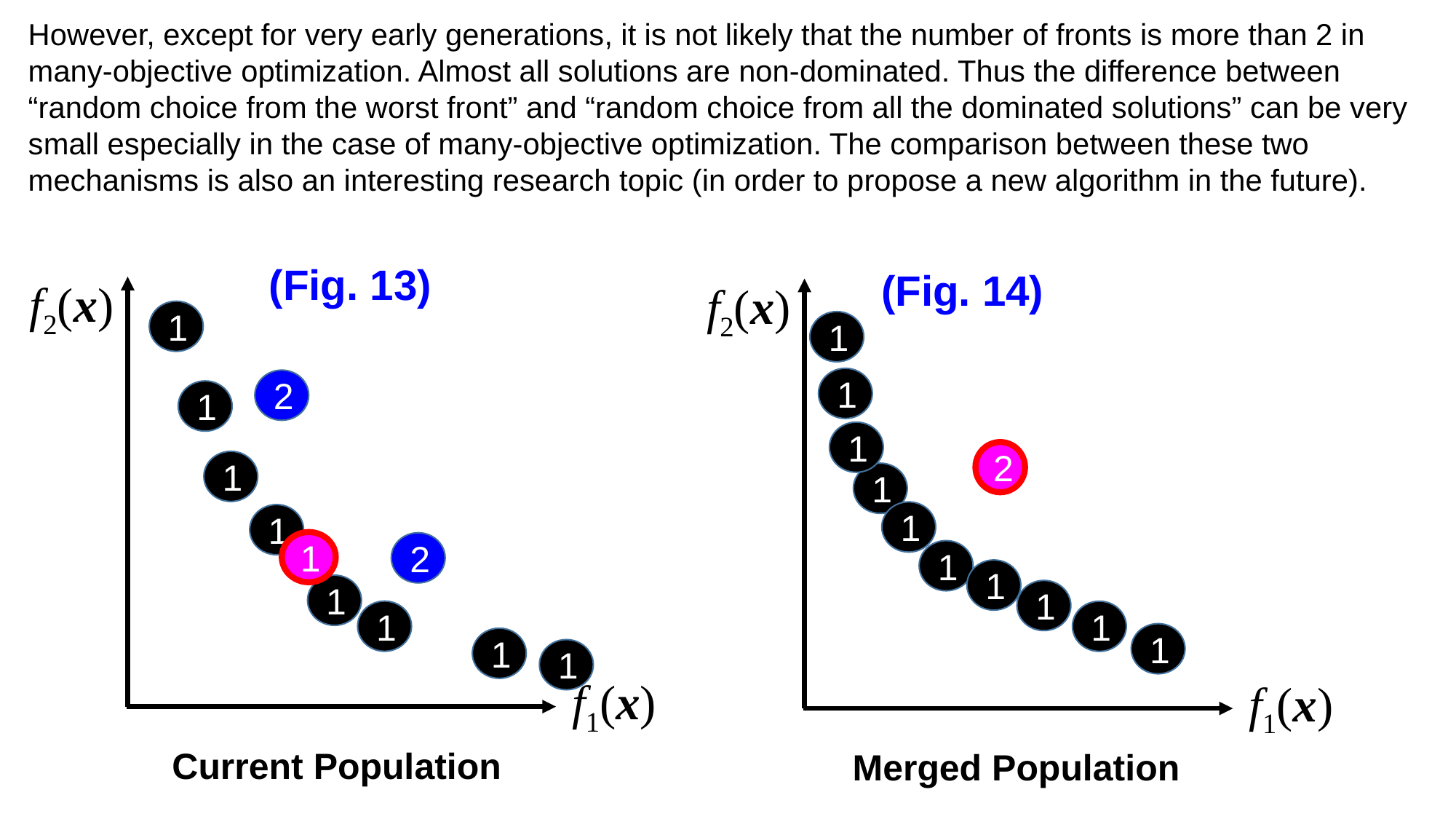

However, except for very early generations, it is not likely that the number of fronts is more than 2 in many-objective optimization. Almost all solutions are non-dominated. Thus the difference between “random choice from the worst front” and “random choice from all the dominated solutions” can be very small especially in the case of many-objective optimization. The comparison between these two mechanisms is also an interesting research topic (in order to propose a new algorithm in the future).
(Fig. 13)
(Fig. 14)
f2(x)
f1(x)
f2(x)
f1(x)
1
1
1
2
1
1
2
1
1
1
1
1
2
1
1
1
1
1
1
1
1
1
Current Population
Merged Population